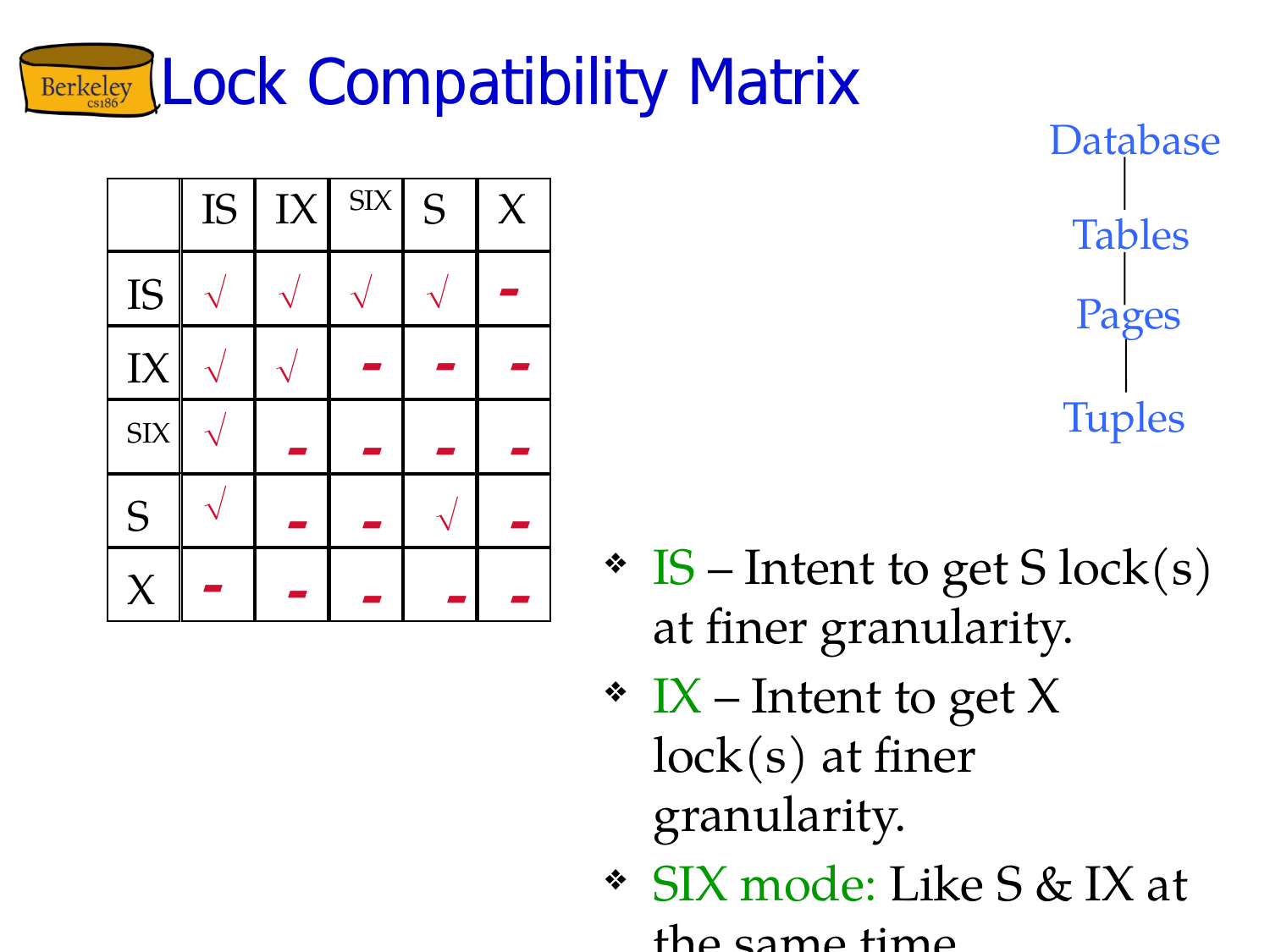

# Lock Compatibility Matrix
Database

Tables

Pages

Tuples
IX
SIX
S
X
IS

IS

IX

SIX

S

√

X
-
√
√
√
√
-
-
-
√
√
√
-
√
-
-
-
-
-
-
-
-
IS – Intent to get S lock(s) at finer granularity.
IX – Intent to get X lock(s) at finer granularity.
SIX mode: Like S & IX at the same time.
-
-
-